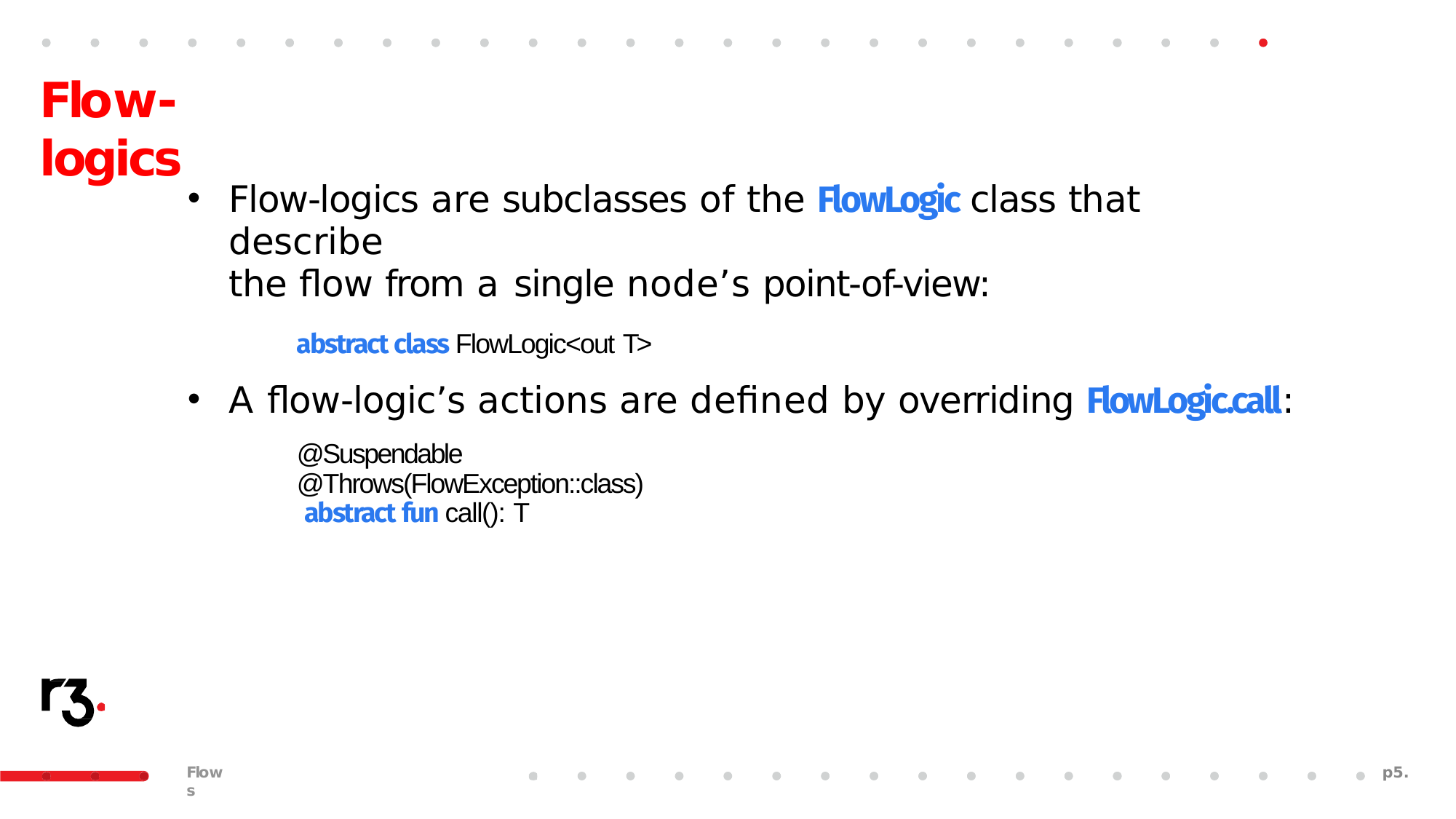

# Flow-logics
Flow-logics are subclasses of the FlowLogic class that describe
the flow from a single node’s point-of-view:
abstract class FlowLogic<out T>
A flow-logic’s actions are defined by overriding FlowLogic.call:
@Suspendable  @Throws(FlowException::class)  abstract fun call(): T
Flows
p5.